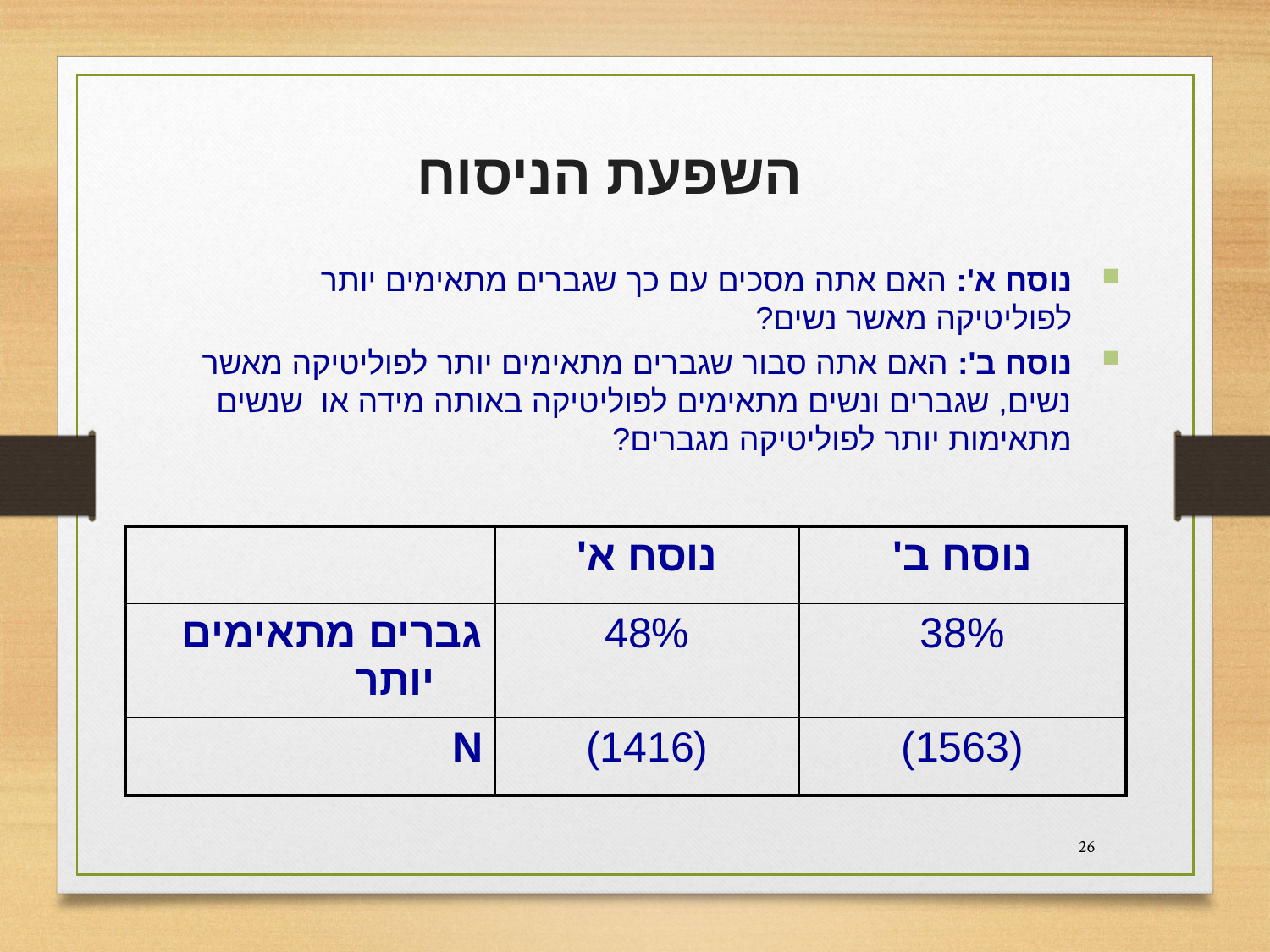

השפעת הניסוח
נוסח א': האם אתה מסכים עם כך שגברים מתאימים יותר לפוליטיקה מאשר נשים?
נוסח ב': האם אתה סבור שגברים מתאימים יותר לפוליטיקה מאשר נשים, שגברים ונשים מתאימים לפוליטיקה באותה מידה או  שנשים מתאימות יותר לפוליטיקה מגברים?

|  | נוסח א' | נוסח ב' |
| --- | --- | --- |
| גברים מתאימים יותר | 48% | 38% |
| N | (1416) | (1563) |

26